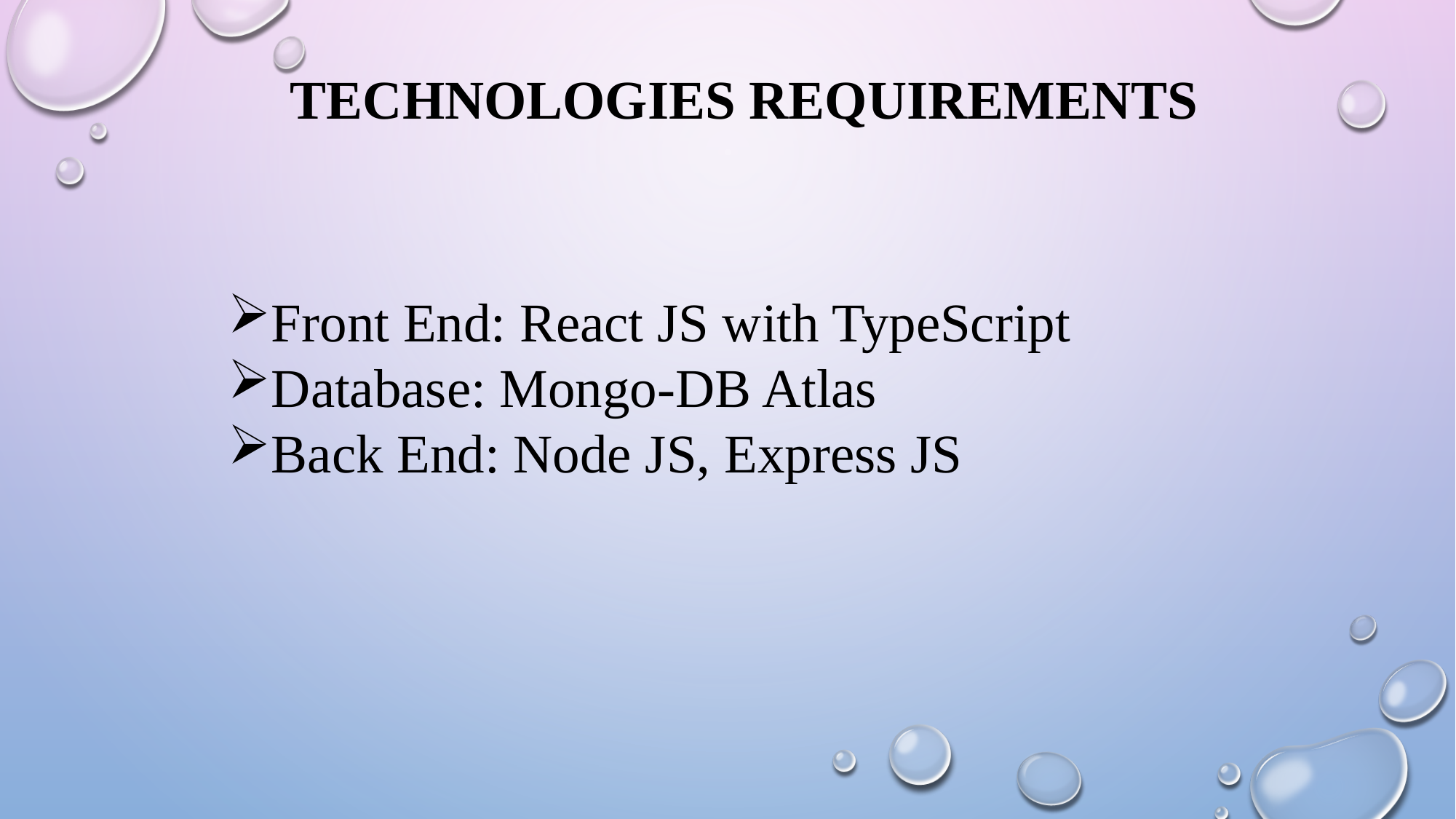

# Technologies Requirements
Front End: React JS with TypeScript
Database: Mongo-DB Atlas
Back End: Node JS, Express JS